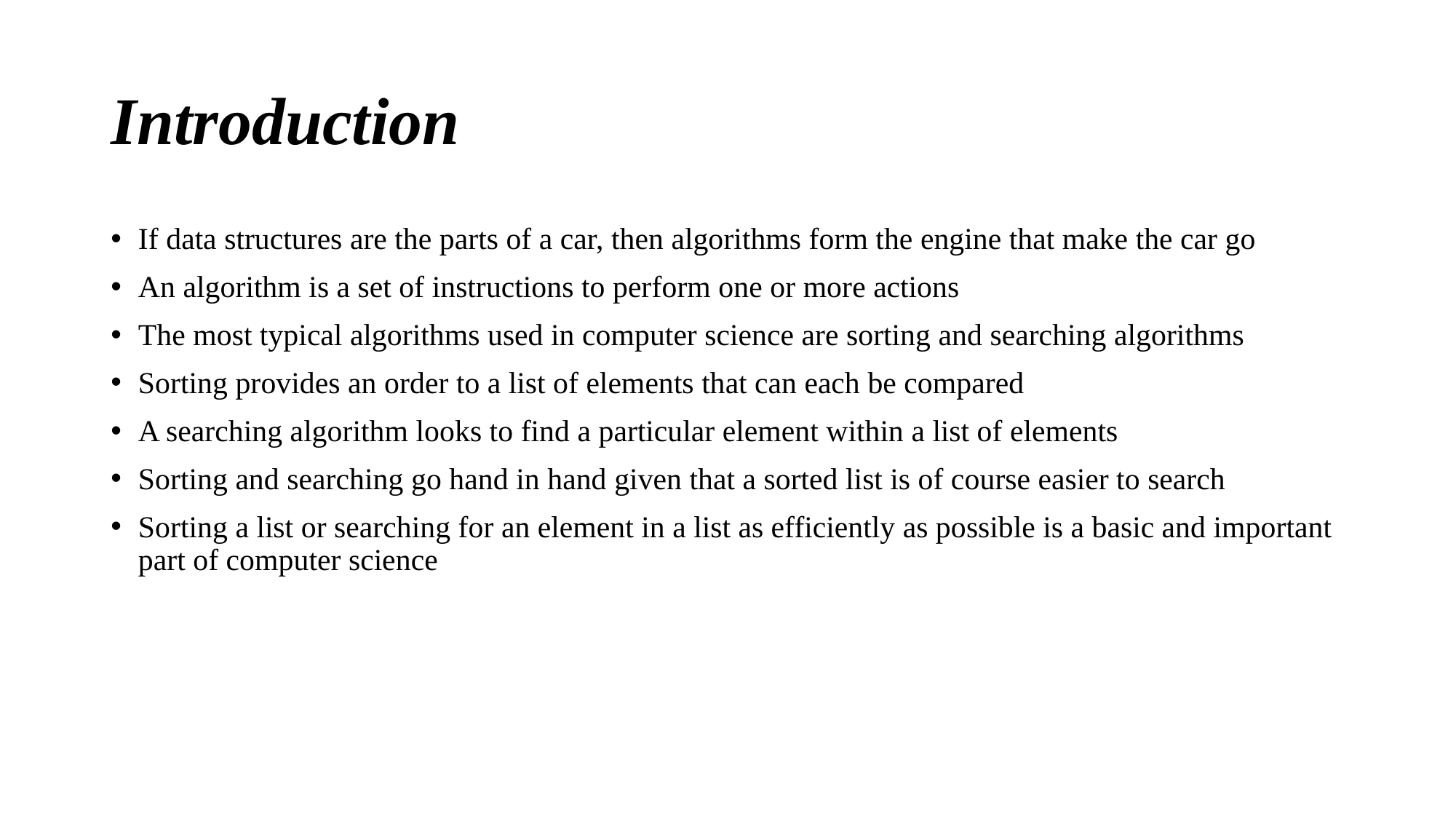

# Introduction
If data structures are the parts of a car, then algorithms form the engine that make the car go
An algorithm is a set of instructions to perform one or more actions
The most typical algorithms used in computer science are sorting and searching algorithms
Sorting provides an order to a list of elements that can each be compared
A searching algorithm looks to find a particular element within a list of elements
Sorting and searching go hand in hand given that a sorted list is of course easier to search
Sorting a list or searching for an element in a list as efficiently as possible is a basic and important part of computer science